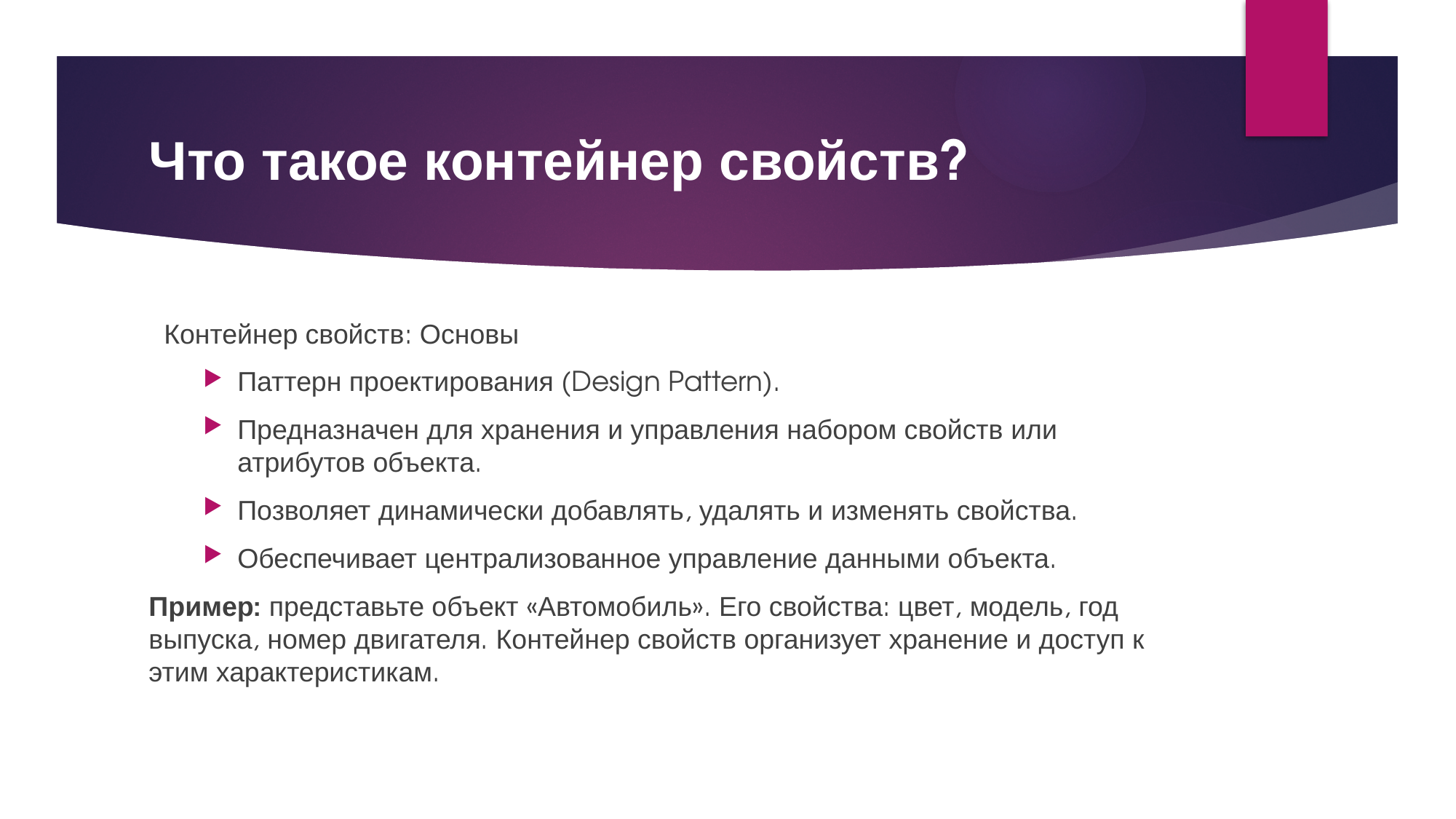

# Что такое контейнер свойств?
  Контейнер свойств: Основы
Паттерн проектирования (Design Pattern).
Предназначен для хранения и управления набором свойств или атрибутов объекта.
Позволяет динамически добавлять, удалять и изменять свойства.
Обеспечивает централизованное управление данными объекта.
Пример: представьте объект «Автомобиль». Его свойства: цвет, модель, год выпуска, номер двигателя. Контейнер свойств организует хранение и доступ к этим характеристикам.